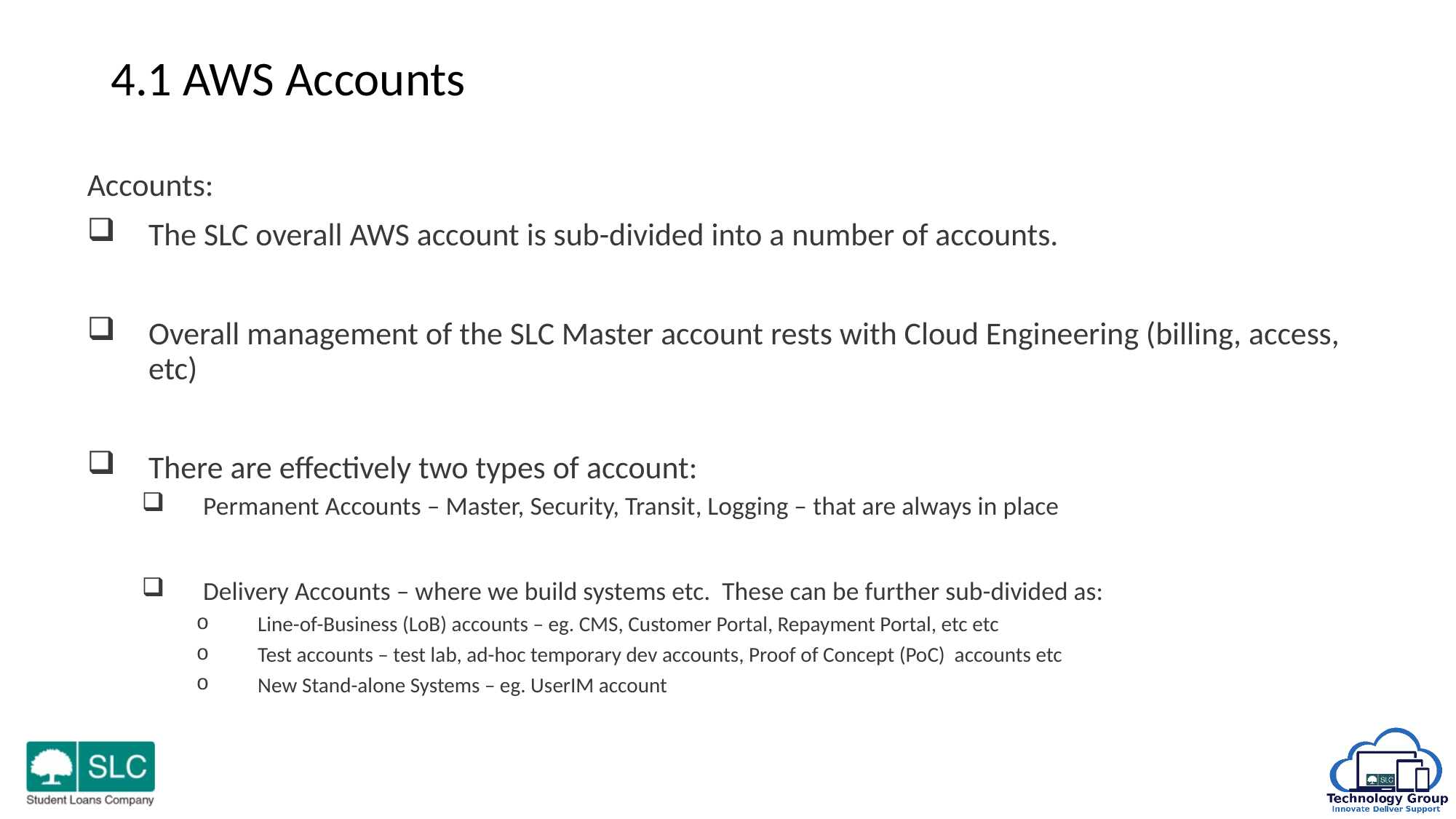

# 4.1 AWS Accounts

Accounts:
The SLC overall AWS account is sub-divided into a number of accounts.

Overall management of the SLC Master account rests with Cloud Engineering (billing, access, etc)

There are effectively two types of account:
Permanent Accounts – Master, Security, Transit, Logging – that are always in place

Delivery Accounts – where we build systems etc.  These can be further sub-divided as:
Line-of-Business (LoB) accounts – eg. CMS, Customer Portal, Repayment Portal, etc etc
Test accounts – test lab, ad-hoc temporary dev accounts, Proof of Concept (PoC)  accounts etc
New Stand-alone Systems – eg. UserIM account